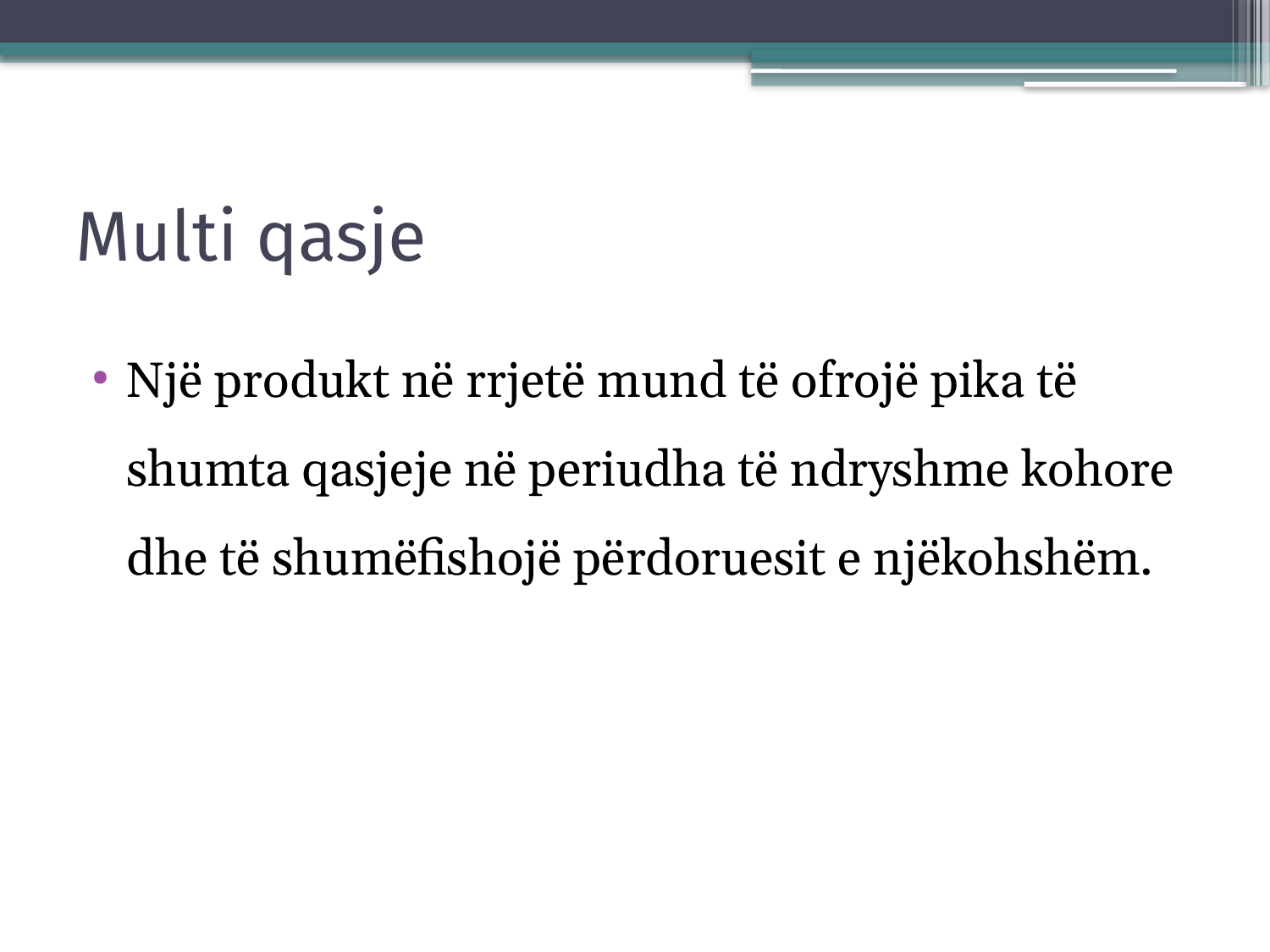

# Multi qasje
Një produkt në rrjetë mund të ofrojë pika të shumta qasjeje në periudha të ndryshme kohore dhe të shumëfishojë përdoruesit e njëkohshëm.